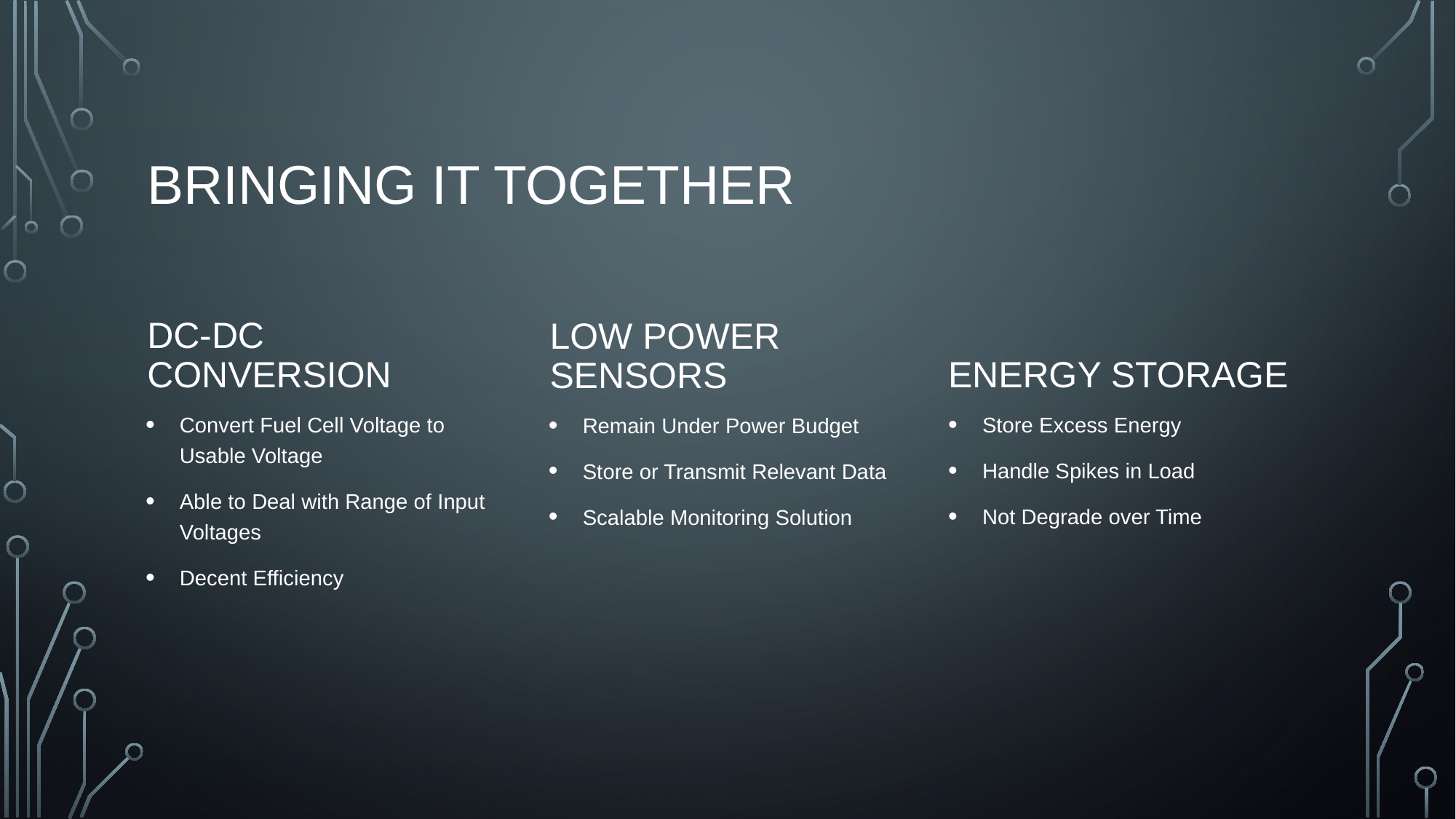

# Bringing it together
Dc-dc Conversion
Energy storage
Low Power sensors
Convert Fuel Cell Voltage to Usable Voltage
Able to Deal with Range of Input Voltages
Decent Efficiency
Store Excess Energy
Handle Spikes in Load
Not Degrade over Time
Remain Under Power Budget
Store or Transmit Relevant Data
Scalable Monitoring Solution